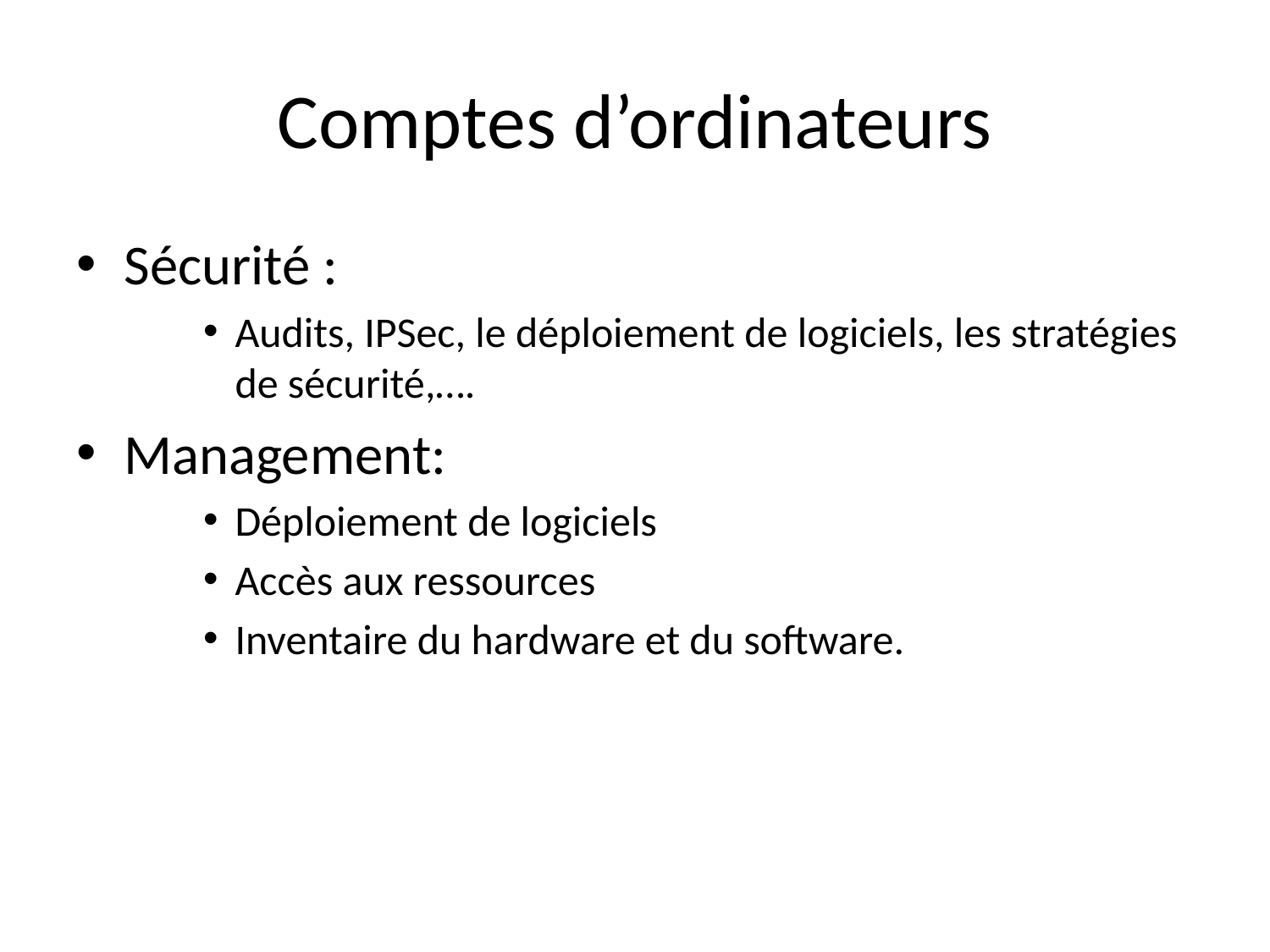

# Comptes d’ordinateurs
Sécurité :
Audits, IPSec, le déploiement de logiciels, les stratégies de sécurité,….
Management:
Déploiement de logiciels
Accès aux ressources
Inventaire du hardware et du software.